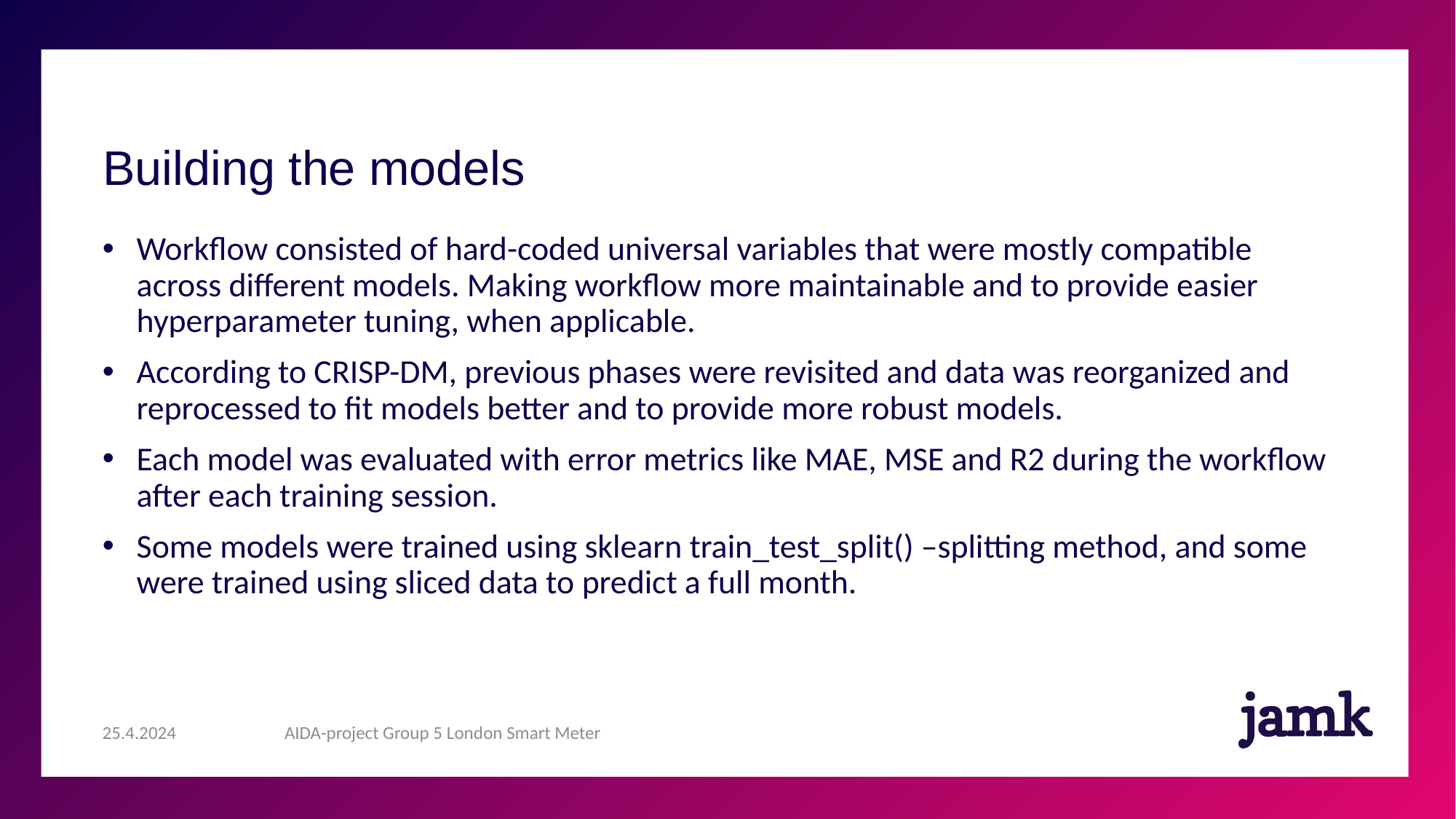

#
Building the models
Workflow consisted of hard-coded universal variables that were mostly compatible across different models. Making workflow more maintainable and to provide easier hyperparameter tuning, when applicable.
According to CRISP-DM, previous phases were revisited and data was reorganized and reprocessed to fit models better and to provide more robust models.
Each model was evaluated with error metrics like MAE, MSE and R2 during the workflow after each training session.
Some models were trained using sklearn train_test_split() –splitting method, and some were trained using sliced data to predict a full month.

25.4.2024
AIDA-project Group 5 London Smart Meter